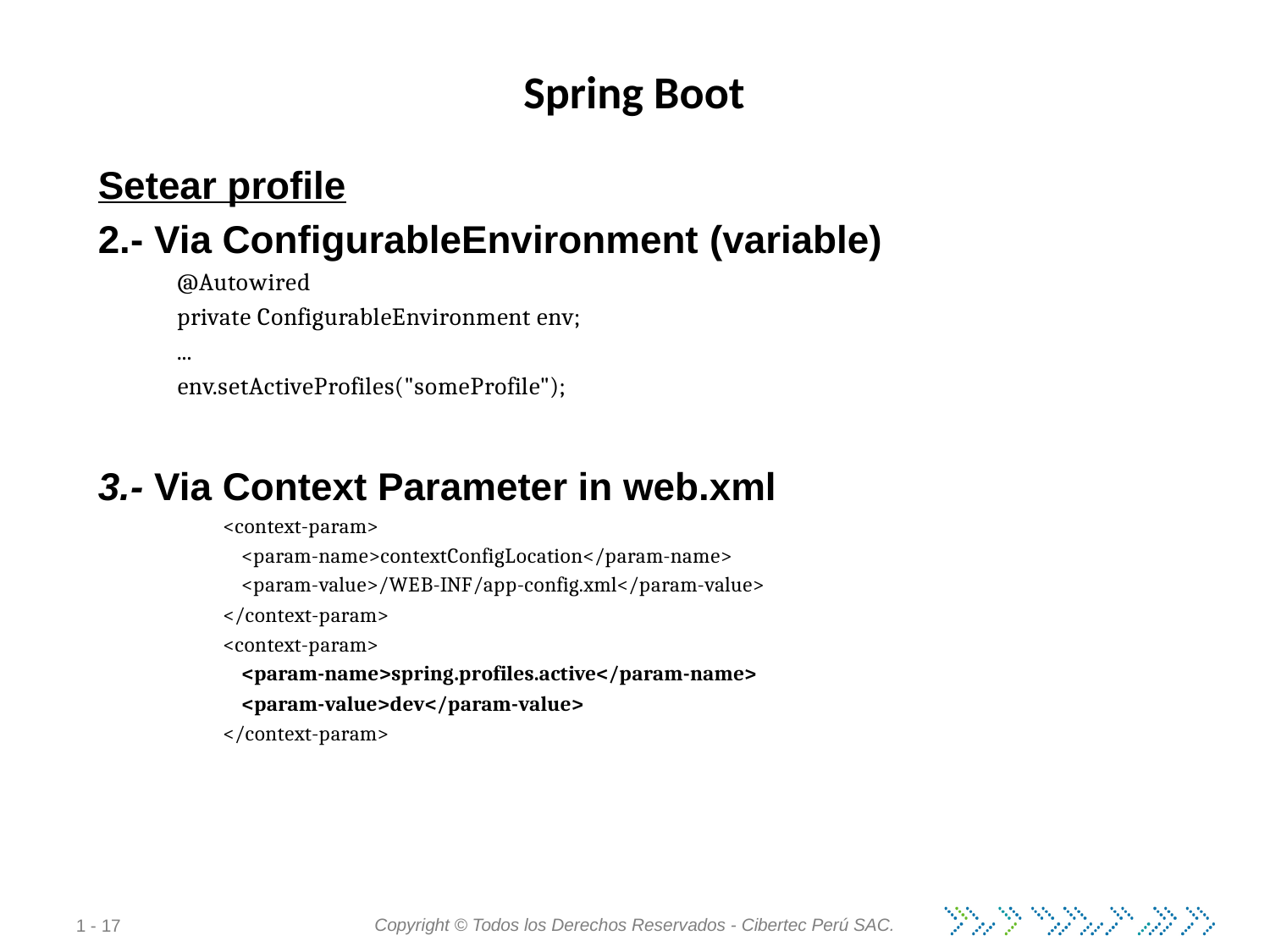

# Spring Boot
Setear profile
2.- Via ConfigurableEnvironment (variable)
@Autowired
private ConfigurableEnvironment env;
...
env.setActiveProfiles("someProfile");

3.- Via Context Parameter in web.xml
<context-param>
    <param-name>contextConfigLocation</param-name>
    <param-value>/WEB-INF/app-config.xml</param-value>
</context-param>
<context-param>
    <param-name>spring.profiles.active</param-name>
    <param-value>dev</param-value>
</context-param>